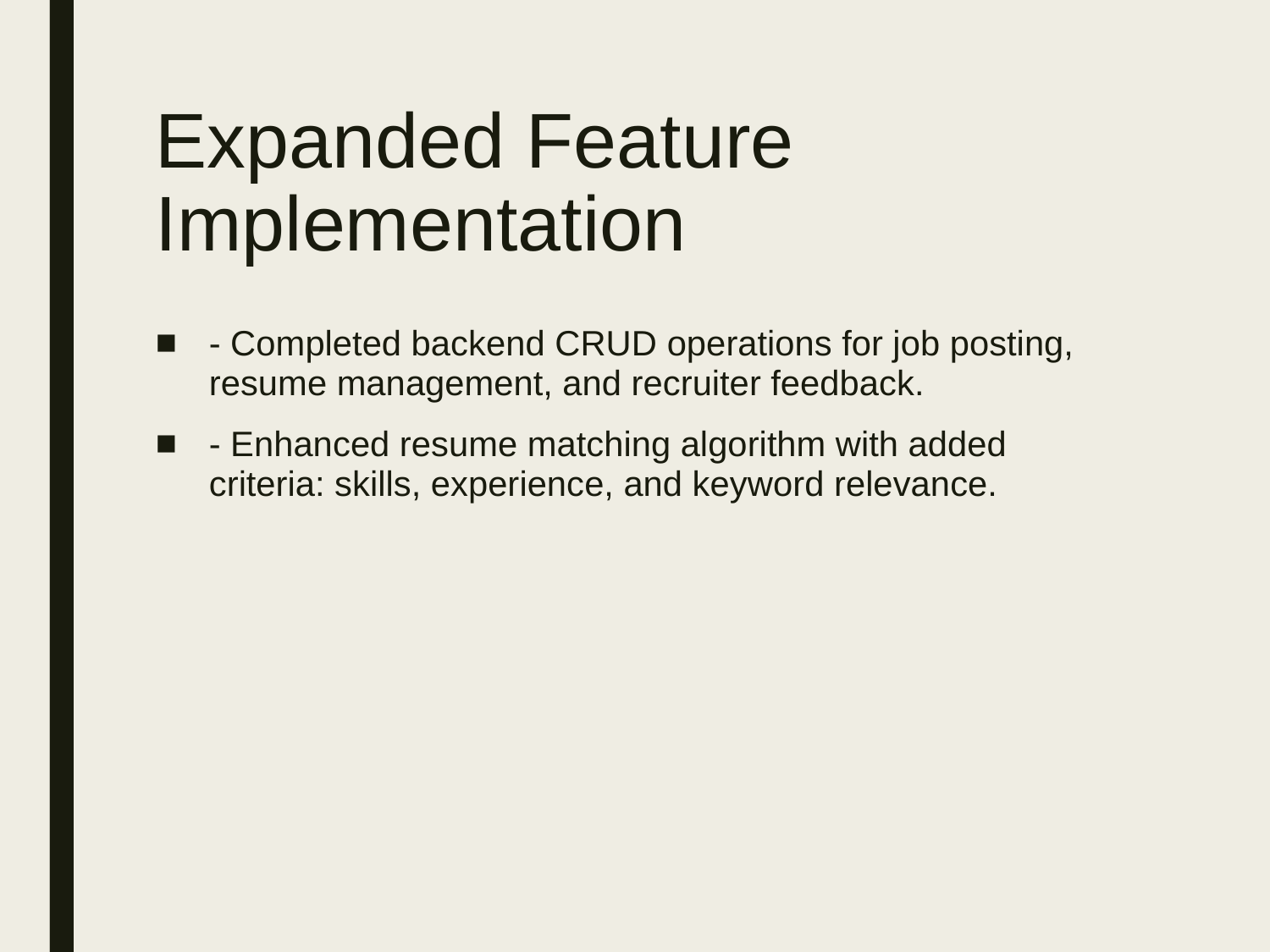

# Expanded Feature Implementation
- Completed backend CRUD operations for job posting, resume management, and recruiter feedback.
- Enhanced resume matching algorithm with added criteria: skills, experience, and keyword relevance.